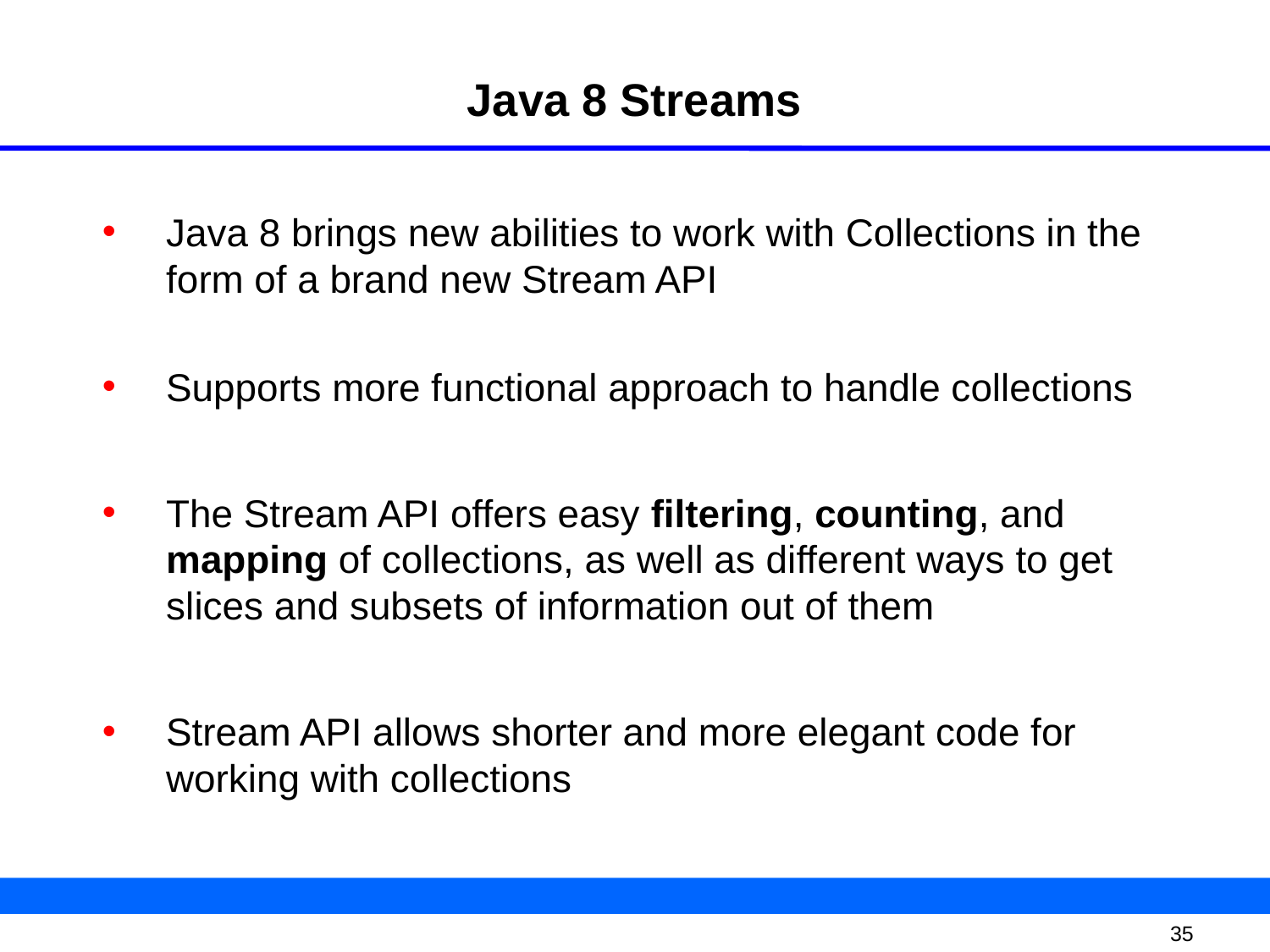

# Java 8 Streams
Java 8 brings new abilities to work with Collections in the form of a brand new Stream API

Supports more functional approach to handle collections

The Stream API offers easy filtering, counting, and mapping of collections, as well as different ways to get slices and subsets of information out of them

Stream API allows shorter and more elegant code for working with collections